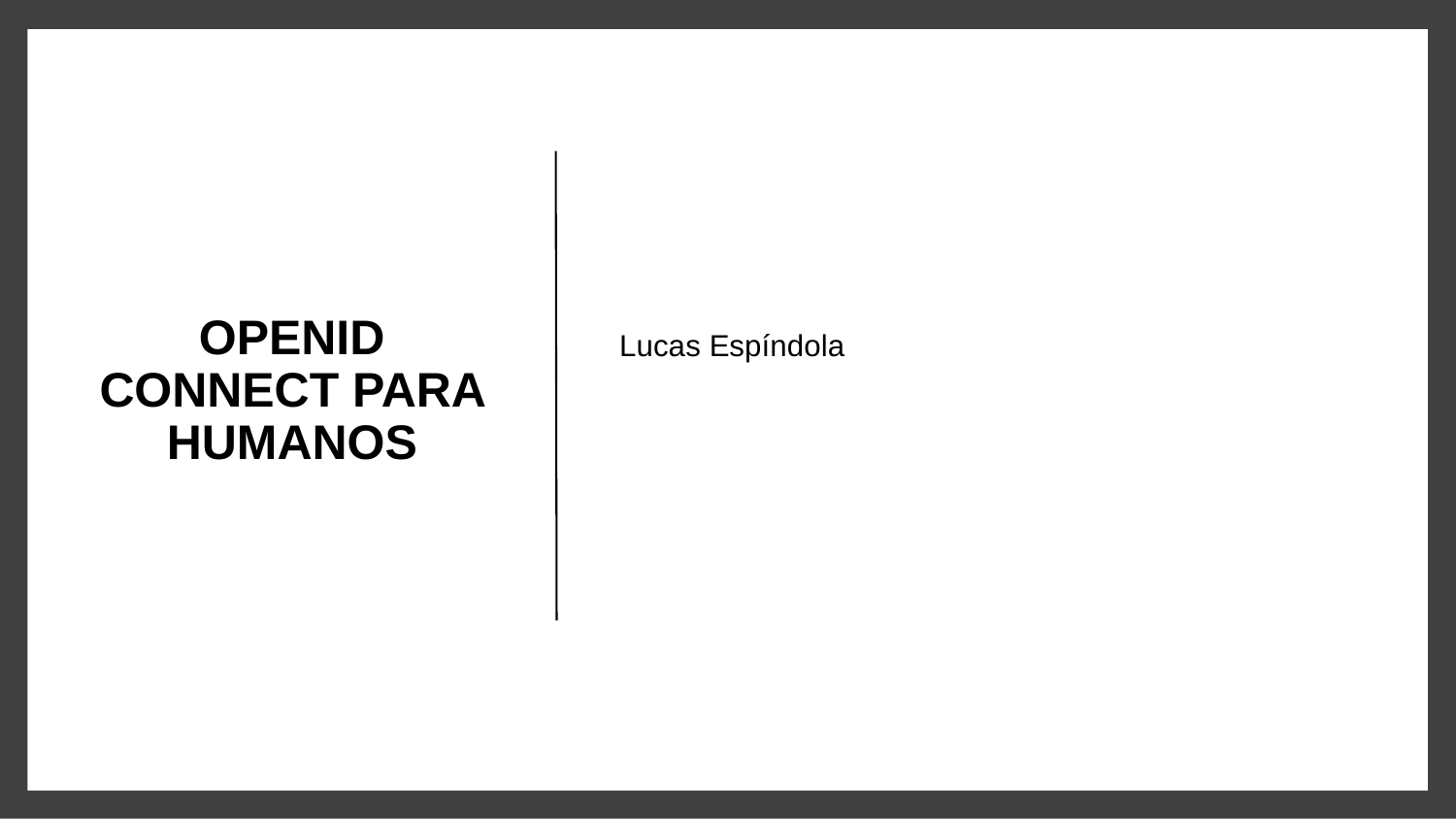

# OpenId CONNECT para humanos
Lucas Espíndola